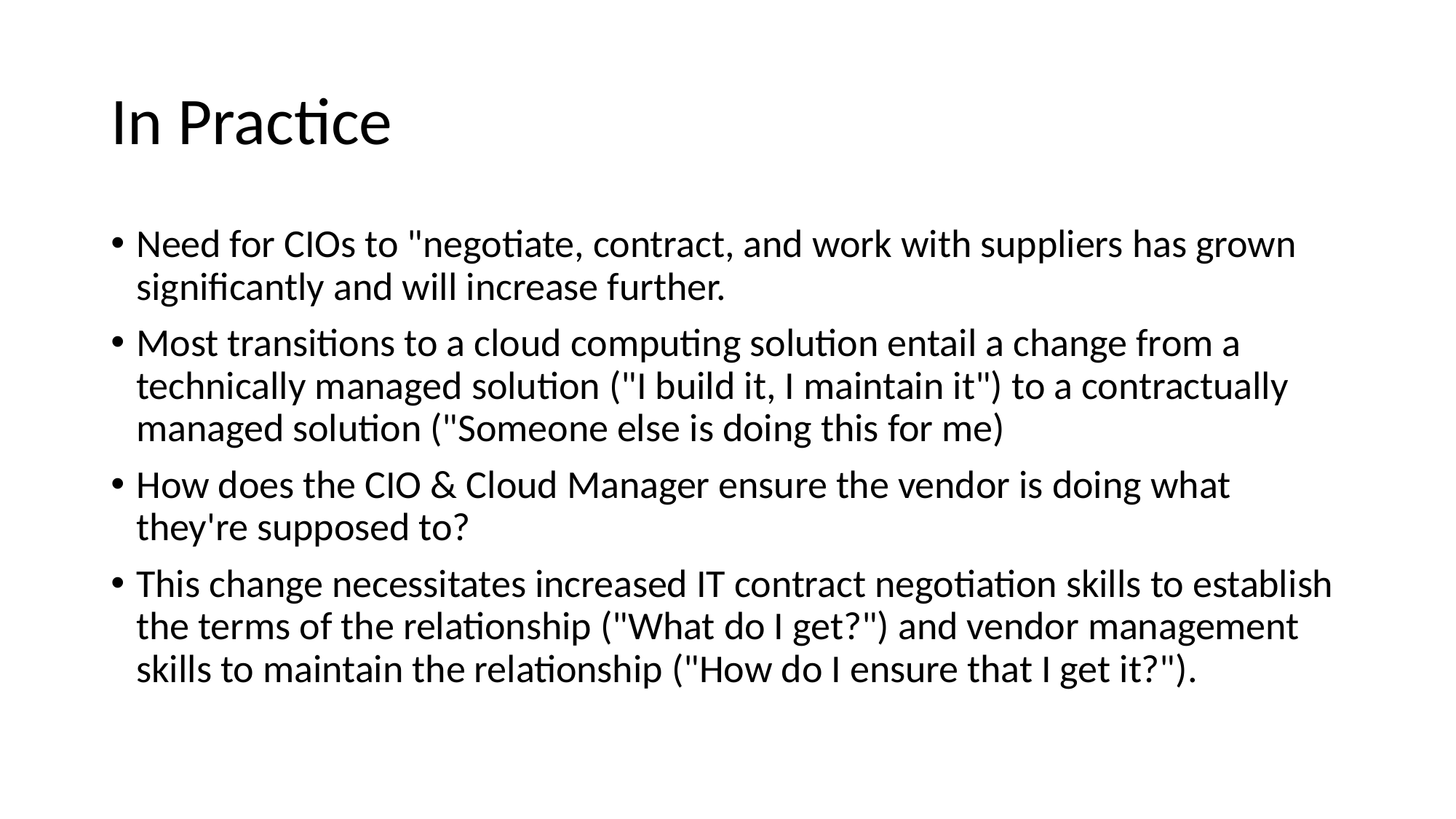

# In Practice
Need for CIOs to "negotiate, contract, and work with suppliers has grown significantly and will increase further.
Most transitions to a cloud computing solution entail a change from a technically managed solution ("I build it, I maintain it") to a contractually managed solution ("Someone else is doing this for me)
How does the CIO & Cloud Manager ensure the vendor is doing what they're supposed to?
This change necessitates increased IT contract negotiation skills to establish the terms of the relationship ("What do I get?") and vendor management skills to maintain the relationship ("How do I ensure that I get it?").